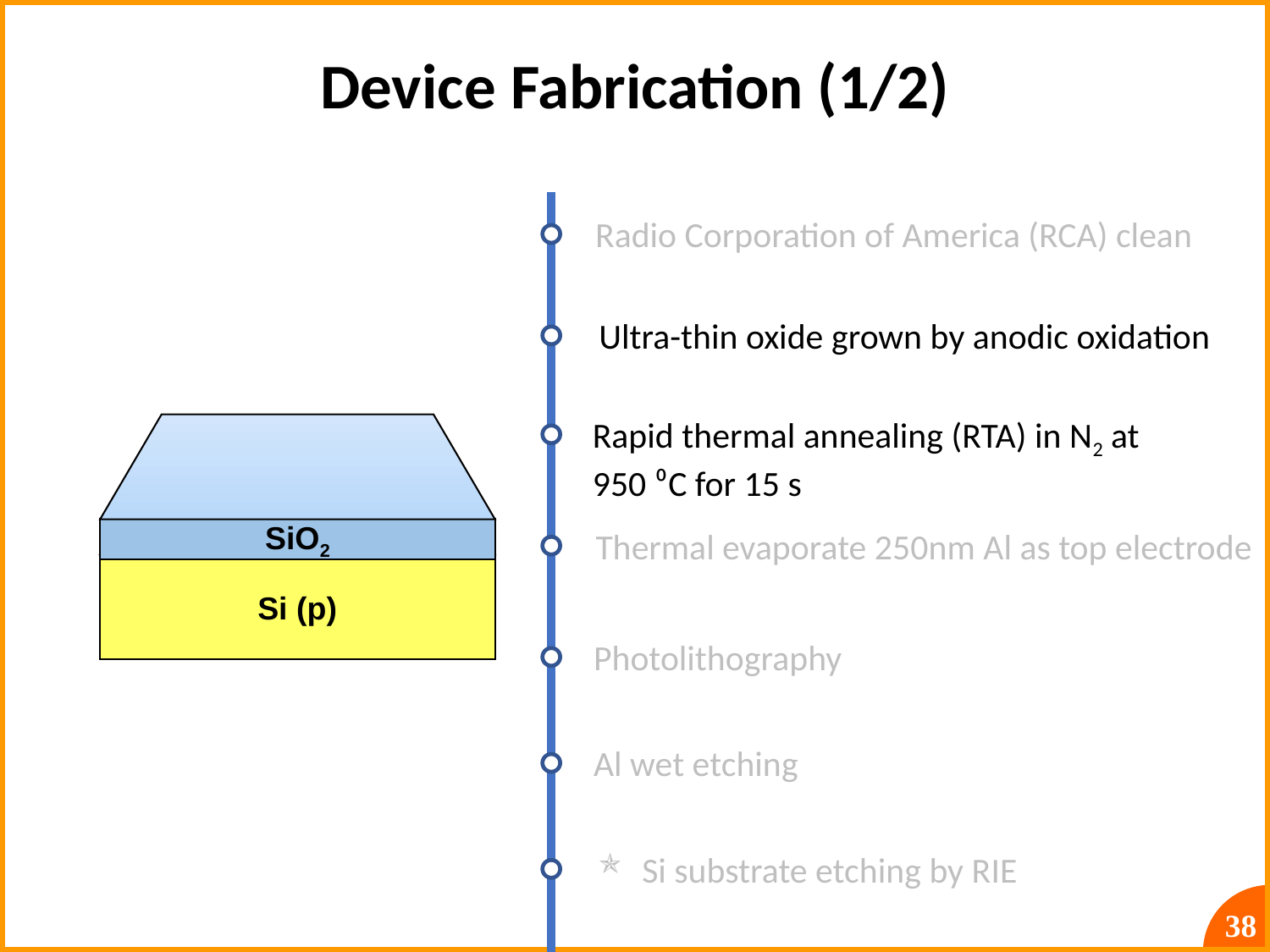

# Device Fabrication (1/2)
Radio Corporation of America (RCA) clean

Ultra-thin oxide grown by anodic oxidation

Rapid thermal annealing (RTA) in N2 at 950 ⁰C for 15 s

SiO2

Si (p)
Thermal evaporate 250nm Al as top electrode

Photolithography

Al wet etching

Si substrate etching by RIE

38